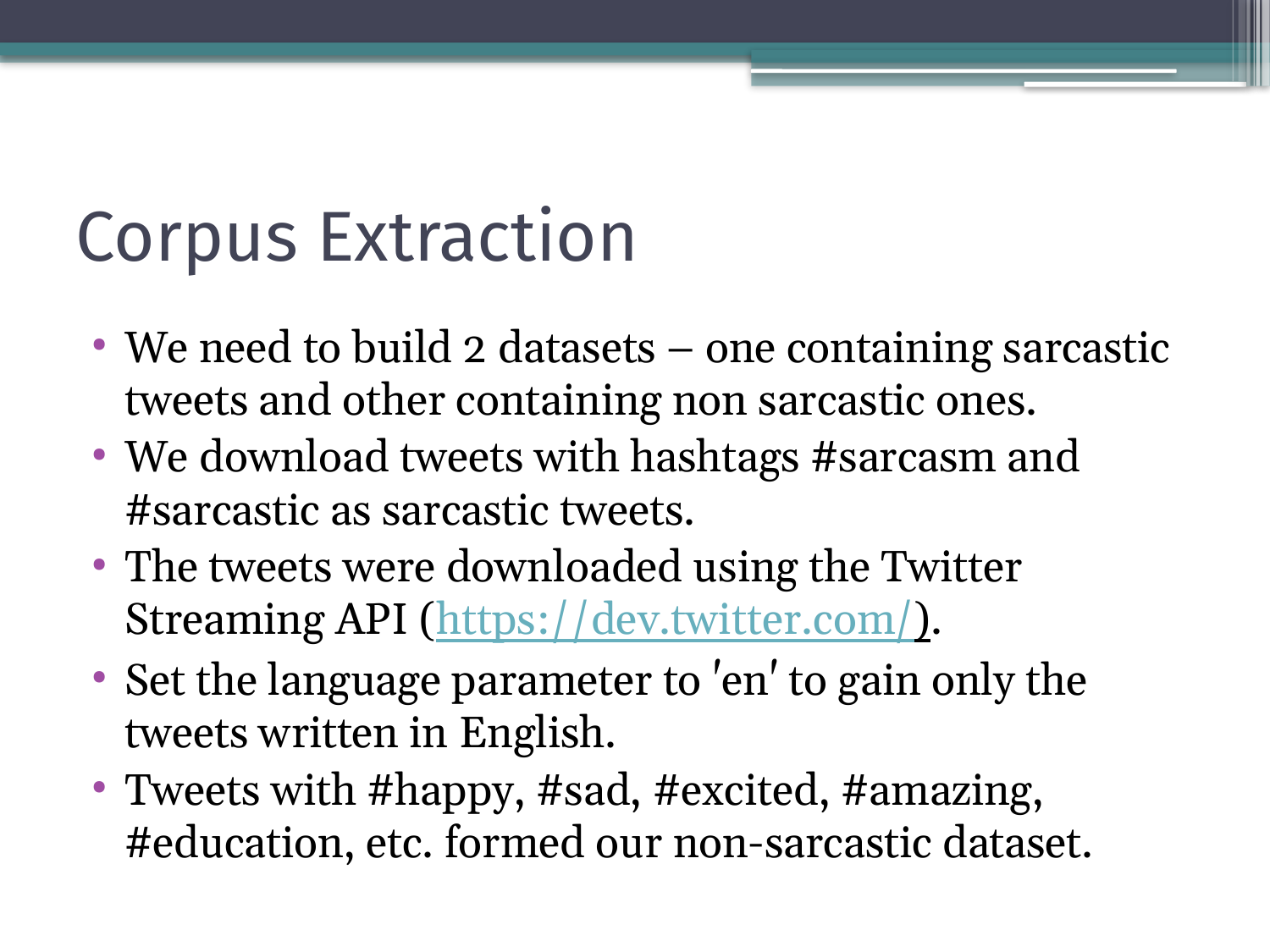

# Corpus Extraction
We need to build 2 datasets – one containing sarcastic tweets and other containing non sarcastic ones.
We download tweets with hashtags #sarcasm and #sarcastic as sarcastic tweets.
The tweets were downloaded using the Twitter Streaming API (https://dev.twitter.com/).
Set the language parameter to 'en' to gain only the tweets written in English.
Tweets with #happy, #sad, #excited, #amazing, #education, etc. formed our non-sarcastic dataset.